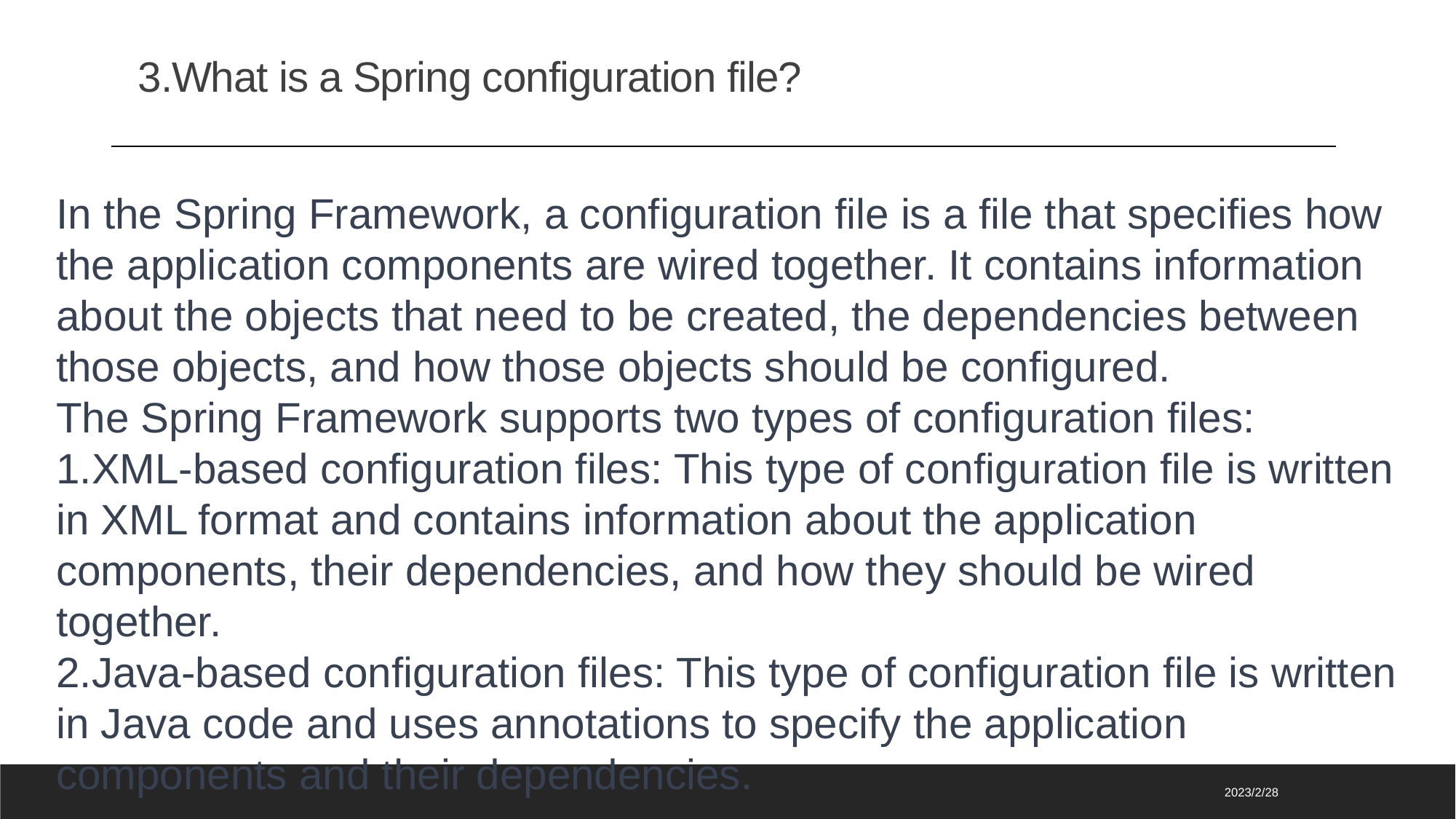

3.What is a Spring configuration file?
In the Spring Framework, a configuration file is a file that specifies how the application components are wired together. It contains information about the objects that need to be created, the dependencies between those objects, and how those objects should be configured.
The Spring Framework supports two types of configuration files:
XML-based configuration files: This type of configuration file is written in XML format and contains information about the application components, their dependencies, and how they should be wired together.
Java-based configuration files: This type of configuration file is written in Java code and uses annotations to specify the application components and their dependencies.
2023/2/28